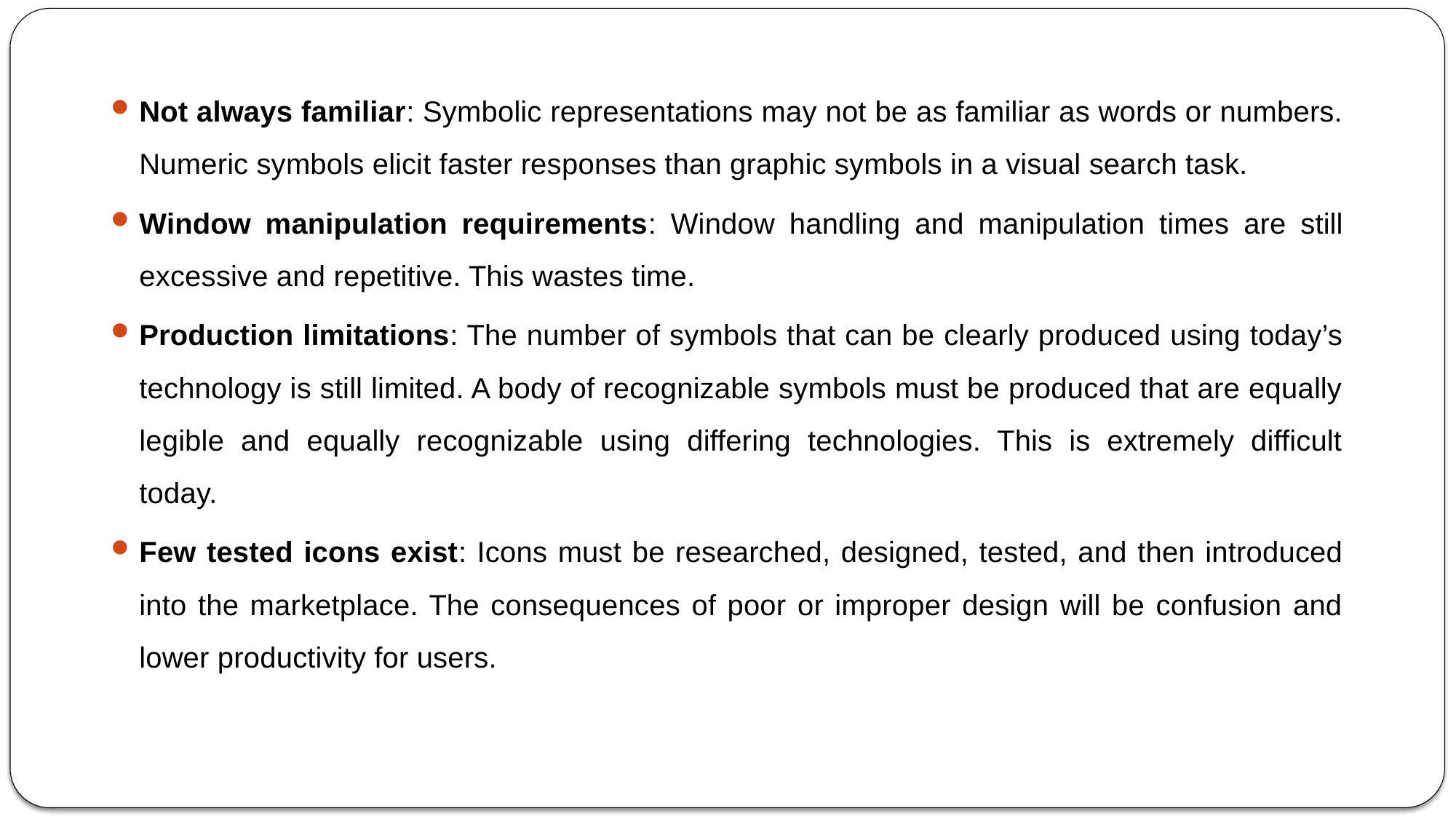

Not always familiar: Symbolic representations may not be as familiar as words or numbers. Numeric symbols elicit faster responses than graphic symbols in a visual search task.
Window manipulation requirements: Window handling and manipulation times are still excessive and repetitive. This wastes time.
Production limitations: The number of symbols that can be clearly produced using today’s technology is still limited. A body of recognizable symbols must be produced that are equally legible and equally recognizable using differing technologies. This is extremely difficult today.
Few tested icons exist: Icons must be researched, designed, tested, and then introduced into the marketplace. The consequences of poor or improper design will be confusion and lower productivity for users.